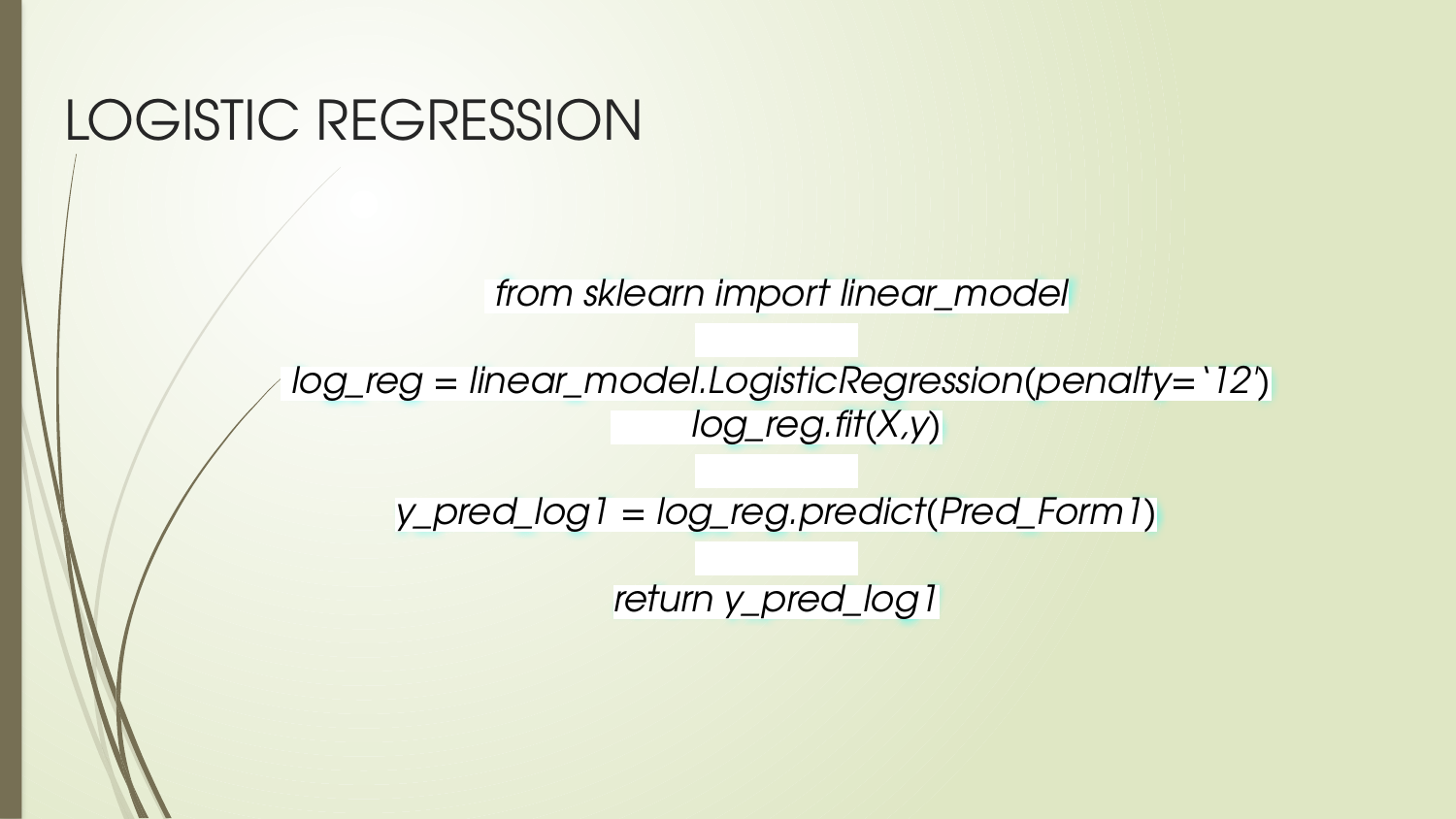

# LOGISTIC REGRESSION
 from sklearn import linear_model

 log_reg = linear_model.LogisticRegression(penalty=‘12')
        log_reg.fit(X,y)

y_pred_log1 = log_reg.predict(Pred_Form1)

return y_pred_log1